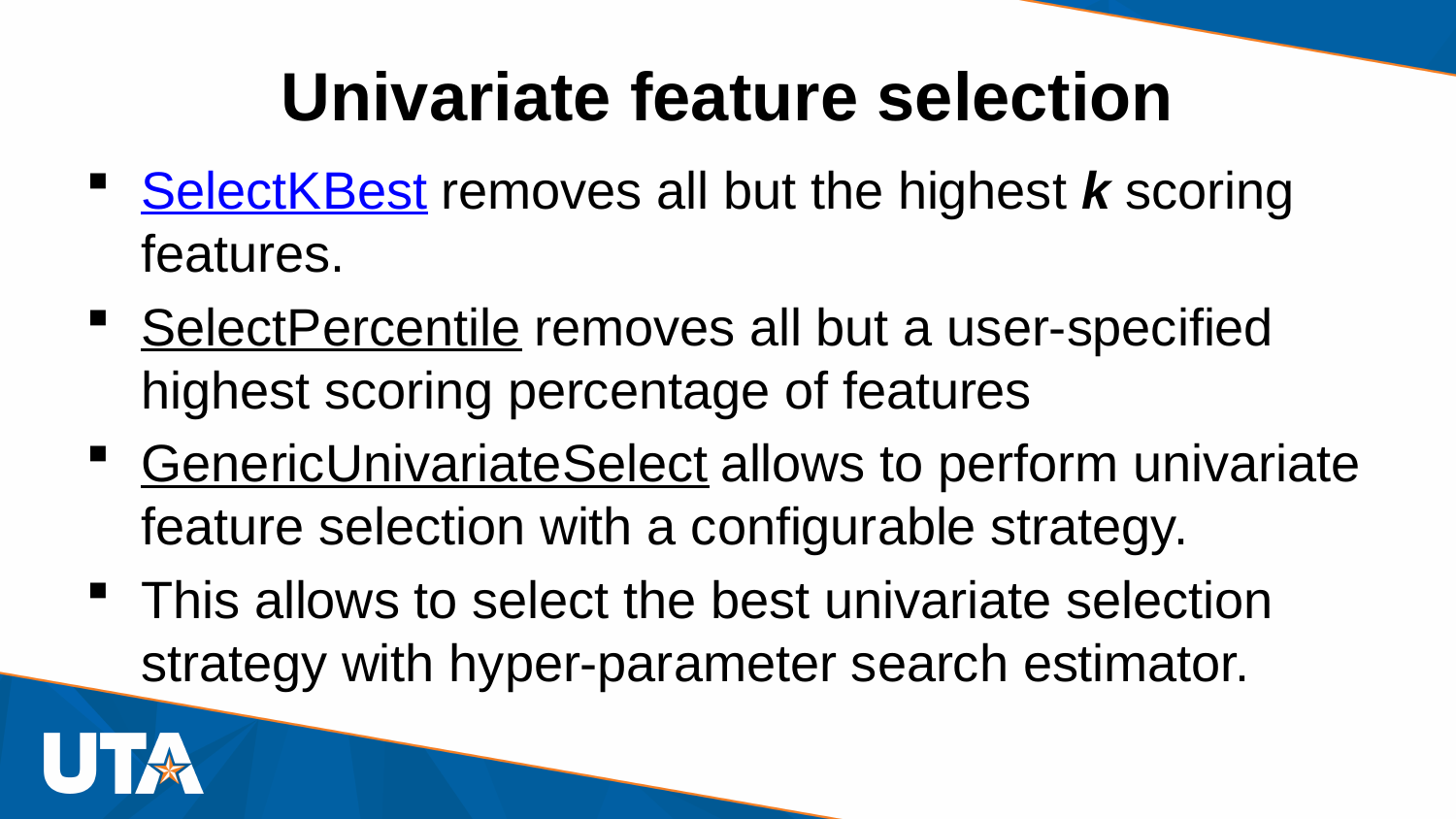

# Univariate feature selection
SelectKBest removes all but the highest k scoring features.
SelectPercentile removes all but a user-specified highest scoring percentage of features
GenericUnivariateSelect allows to perform univariate feature selection with a configurable strategy.
This allows to select the best univariate selection strategy with hyper-parameter search estimator.